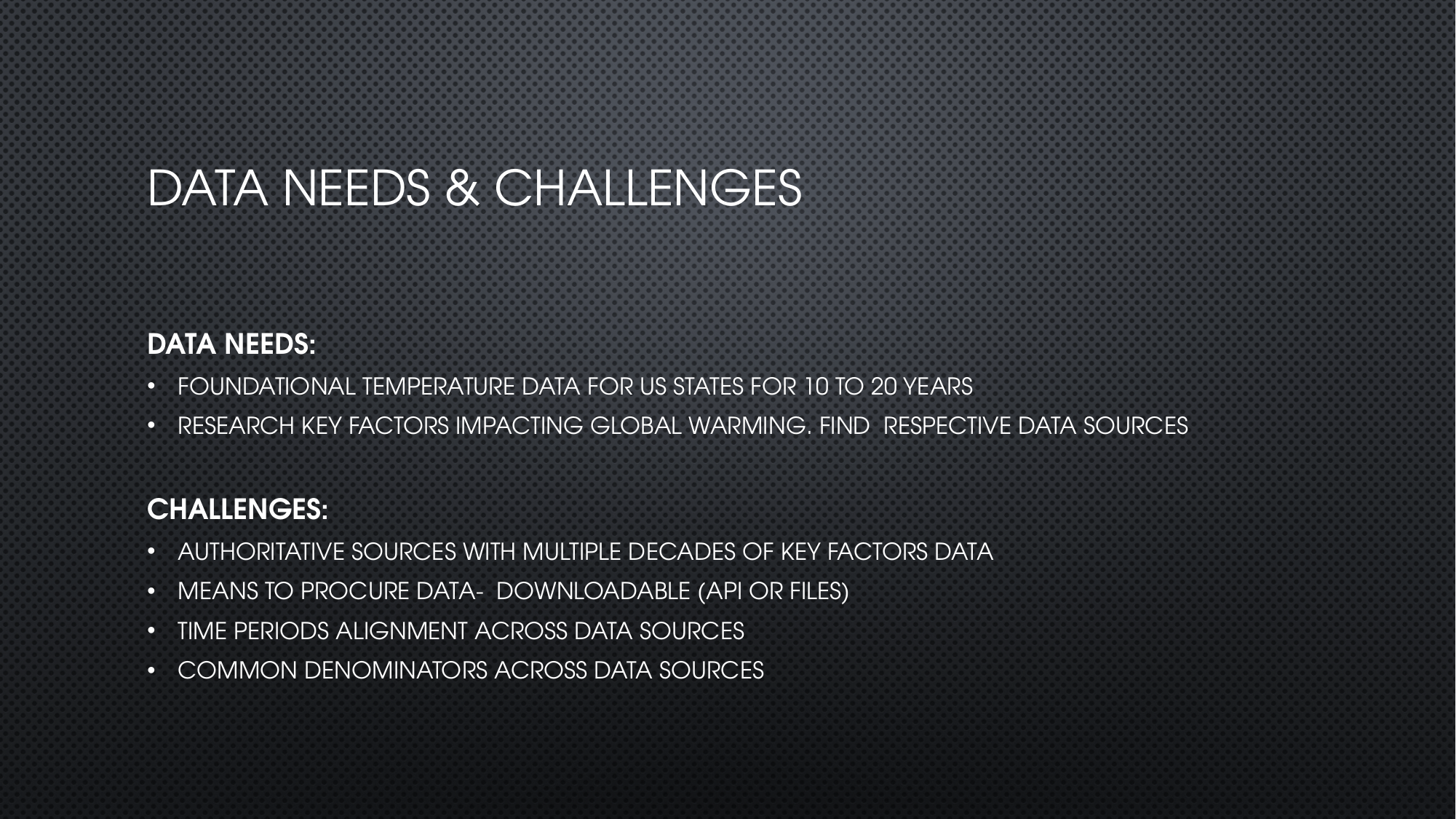

# Data needs & challenges
Data Needs:
Foundational temperature data for us states for 10 to 20 years
Research key factors impacting global warming. Find  respective data sources

Challenges:
Authoritative sources with multiple decades of key factors data
Means to procure data-  downloadable (api or files)
Time periods alignment across data sources
Common denominators across data sources